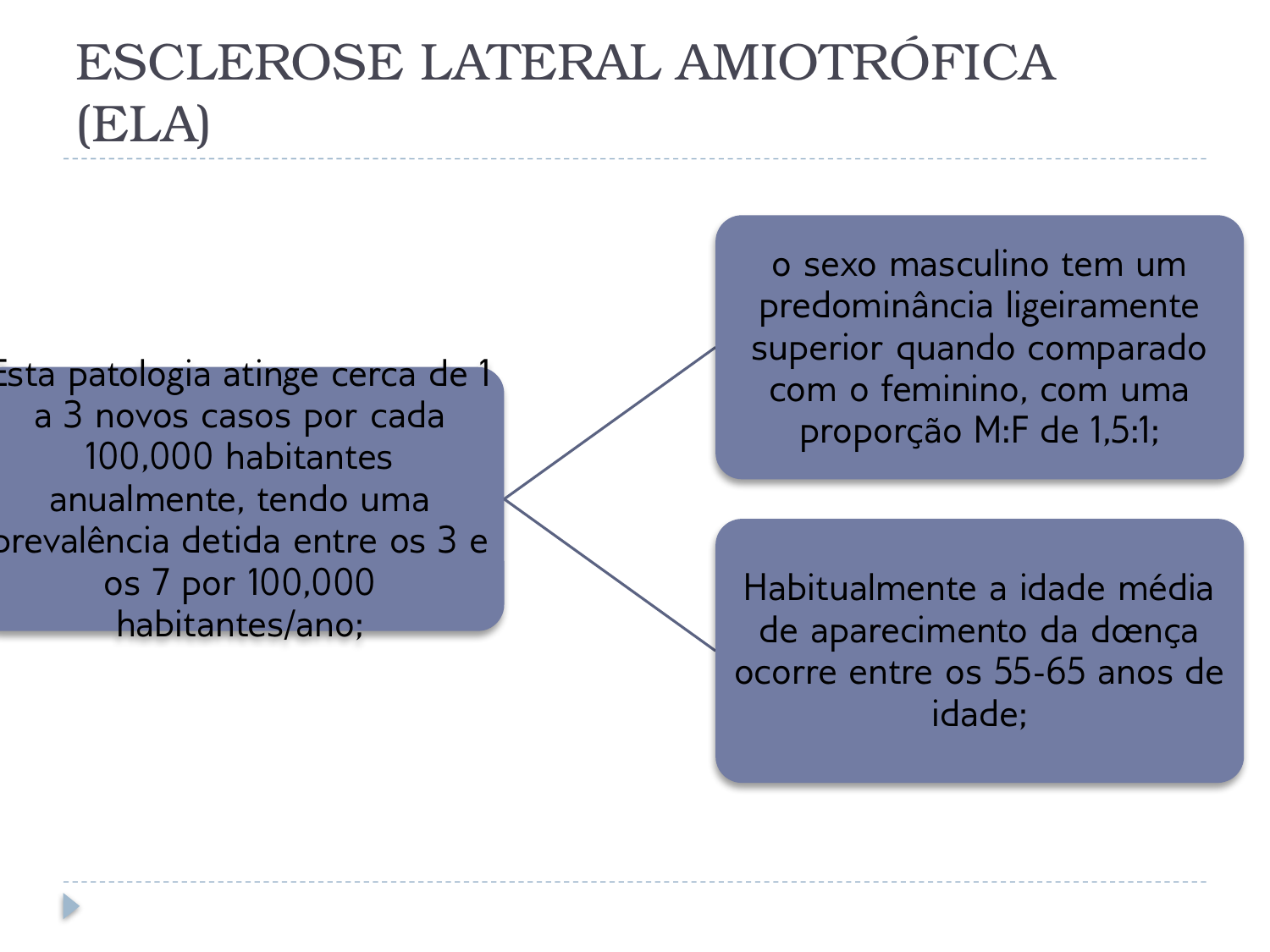

# ESCLEROSE LATERAL AMIOTRÓFICA (ELA)
Esta patologia atinge cerca de 1 a 3 novos casos por cada 100,000 habitantes anualmente, tendo uma prevalência detida entre os 3 e os 7 por 100,000 habitantes/ano;

o sexo masculino tem um predominância ligeiramente superior quando comparado com o feminino, com uma proporção M:F de 1,5:1;

Habitualmente a idade média de aparecimento da doença ocorre entre os 55-65 anos de idade;